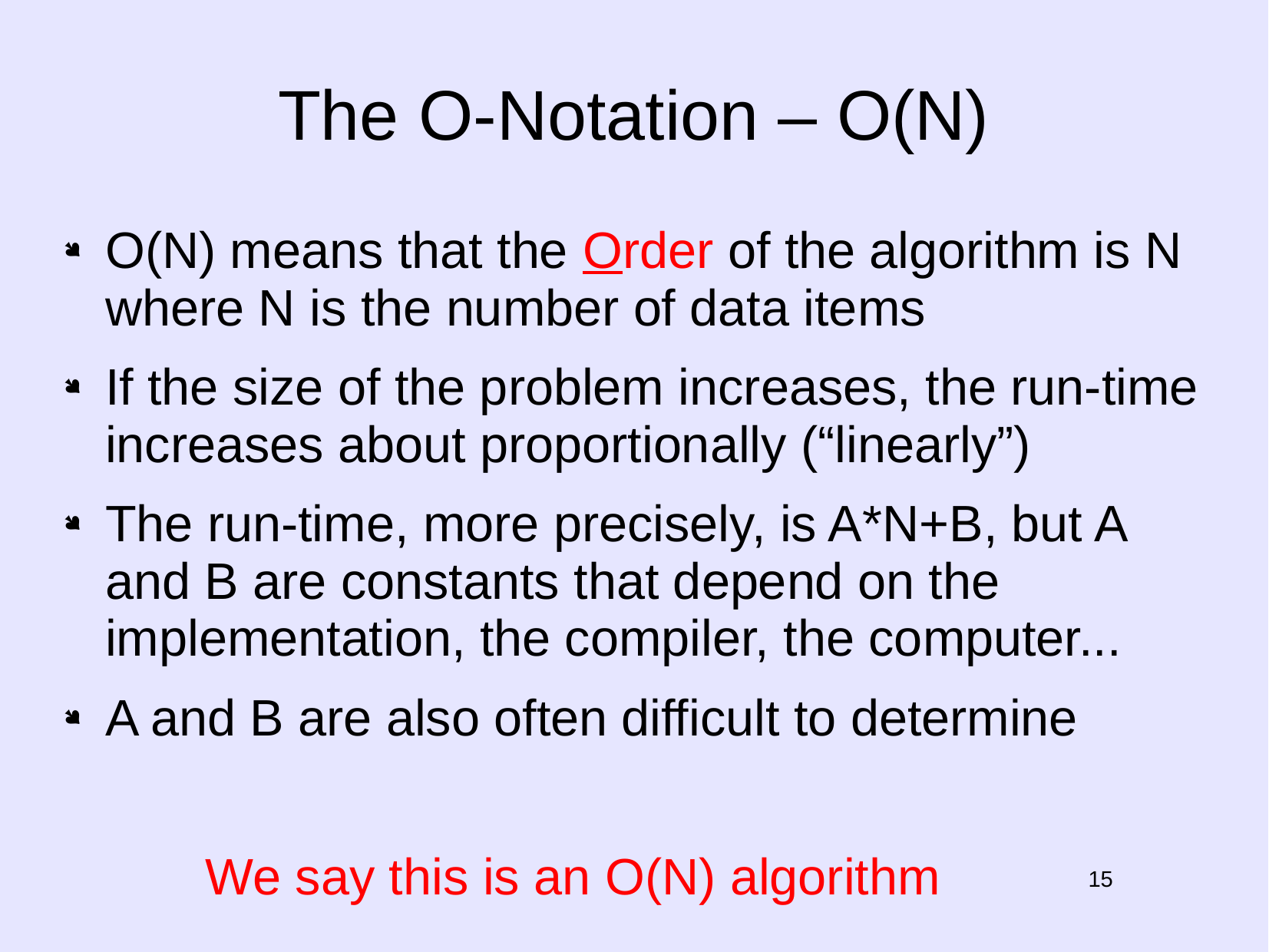

# The O-Notation – O(N)
O(N) means that the Order of the algorithm is N where N is the number of data items
If the size of the problem increases, the run-time increases about proportionally (“linearly”)
The run-time, more precisely, is A*N+B, but A and B are constants that depend on the implementation, the compiler, the computer...
A and B are also often difficult to determine

          We say this is an O(N) algorithm
15